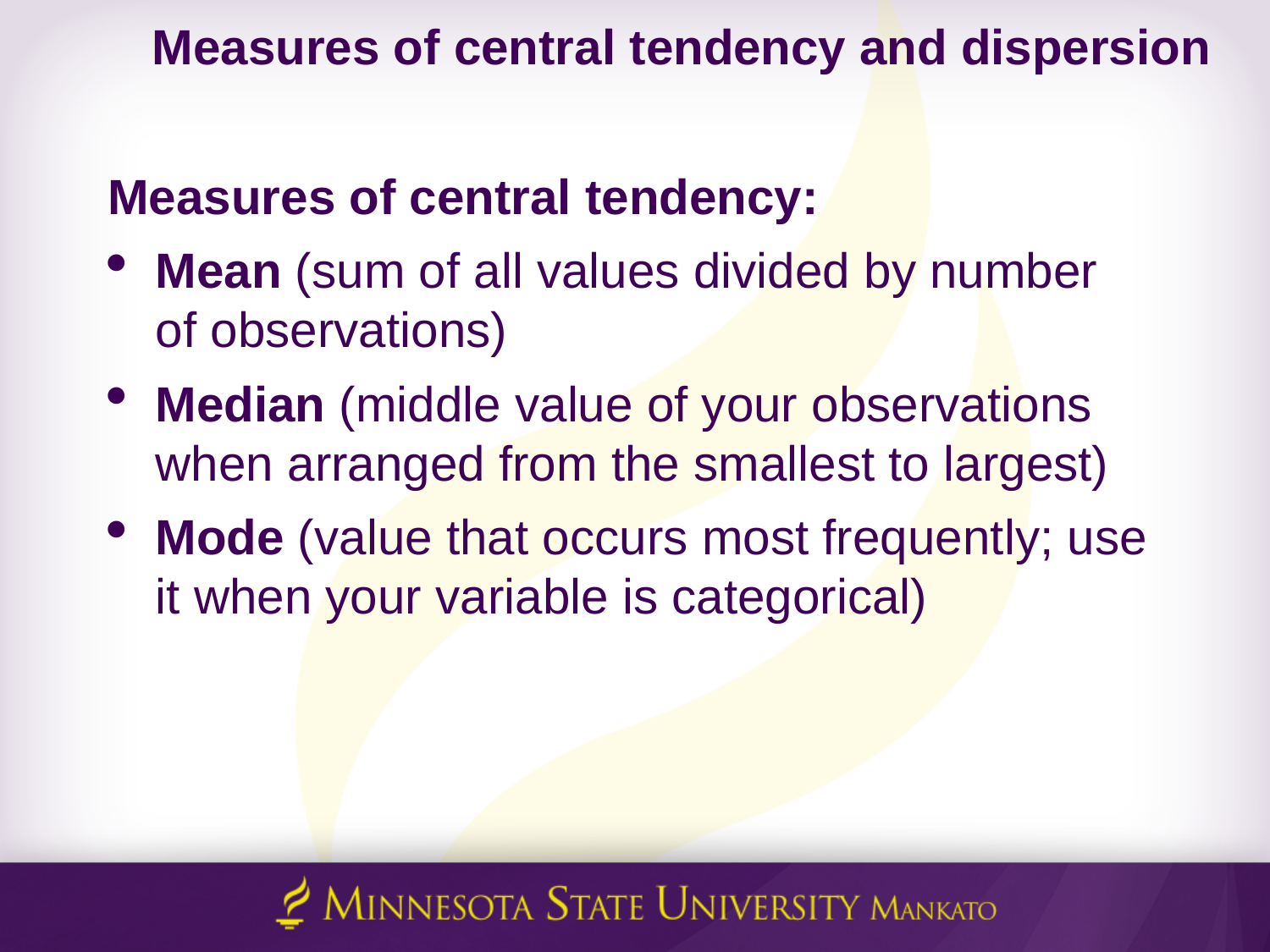

# Measures of central tendency and dispersion
Measures of central tendency:
Mean (sum of all values divided by number of observations)
Median (middle value of your observations when arranged from the smallest to largest)
Mode (value that occurs most frequently; use it when your variable is categorical)